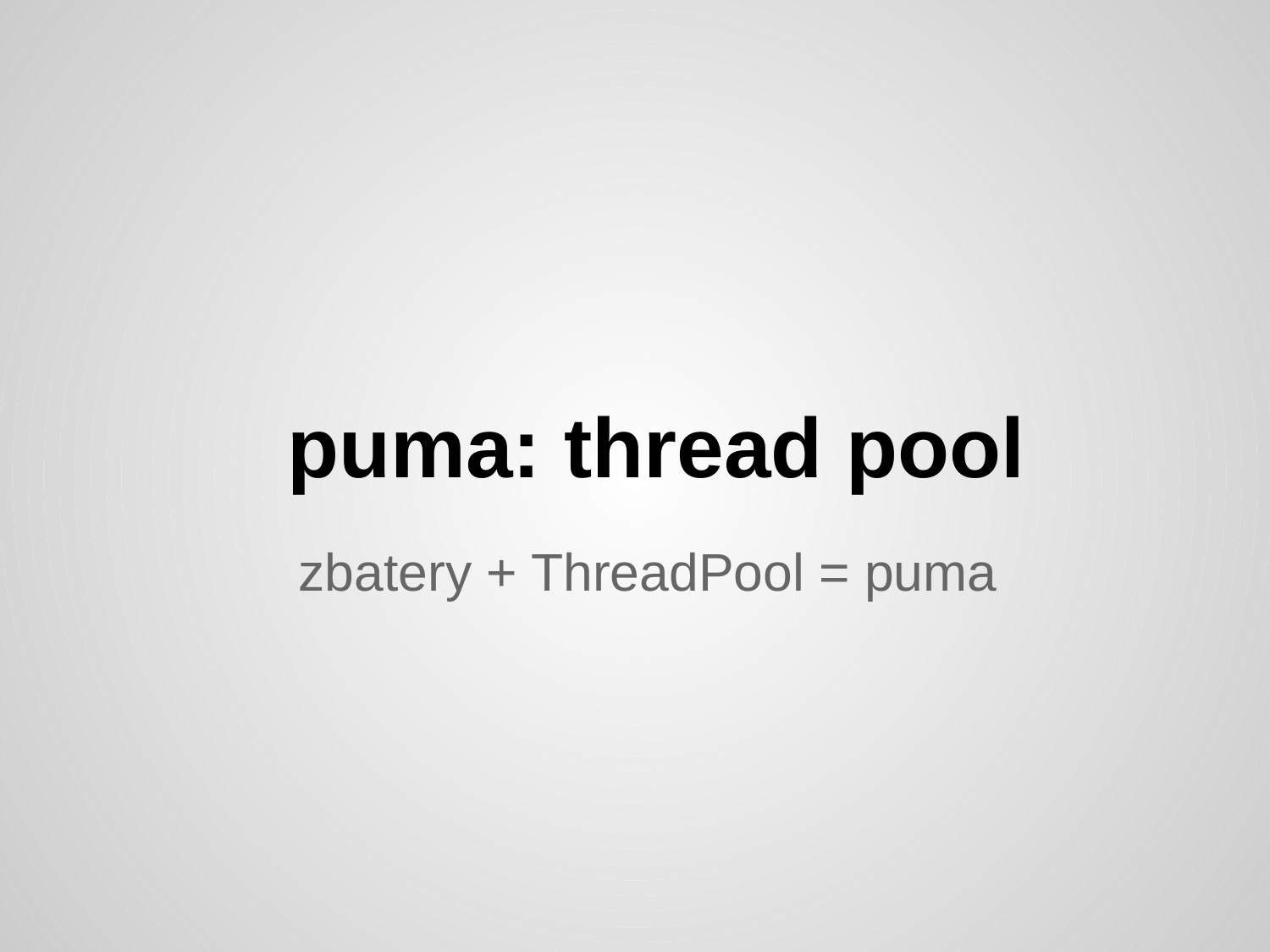

# puma: thread pool
zbatery + ThreadPool = puma